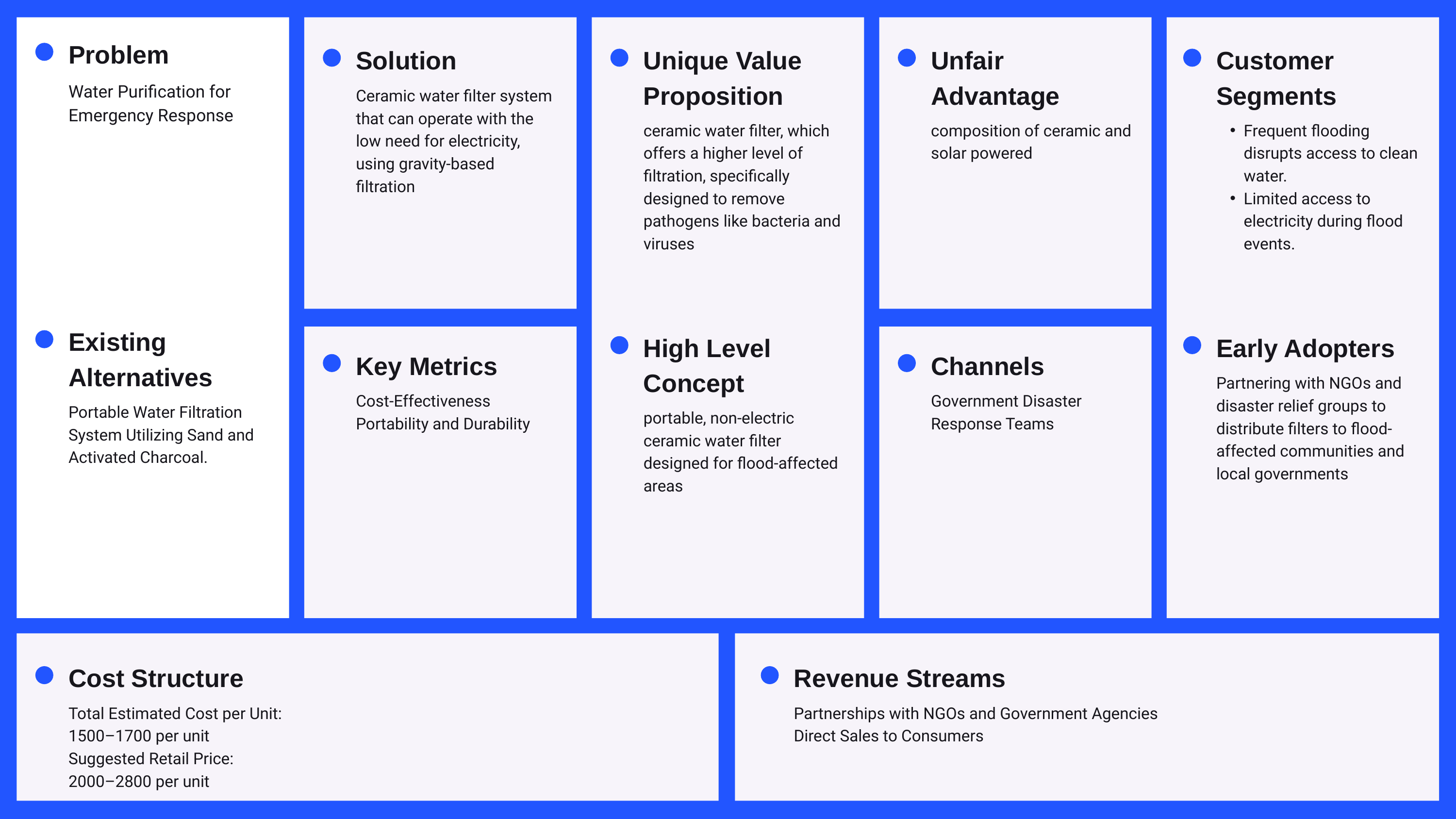

Problem
Water Purification for Emergency Response

Solution
Ceramic water filter system that can operate with the low need for electricity, using gravity-based filtration
Unique Value Proposition
ceramic water filter, which offers a higher level of filtration, specifically designed to remove pathogens like bacteria and viruses
Unfair Advantage
composition of ceramic and solar powered
Customer Segments
Frequent flooding disrupts access to clean water.
Limited access to electricity during flood events.

Existing Alternatives
Portable Water Filtration System Utilizing Sand and Activated Charcoal.

High Level Concept
portable, non-electric ceramic water filter designed for flood-affected areas
Early Adopters
Partnering with NGOs and disaster relief groups to distribute filters to flood-affected communities and local governments

Key Metrics
Cost-Effectiveness
Portability and Durability

Channels
Government Disaster Response Teams

Cost Structure
Total Estimated Cost per Unit:
1500–1700 per unit
Suggested Retail Price:
2000–2800 per unit

Revenue Streams
Partnerships with NGOs and Government Agencies
Direct Sales to Consumers